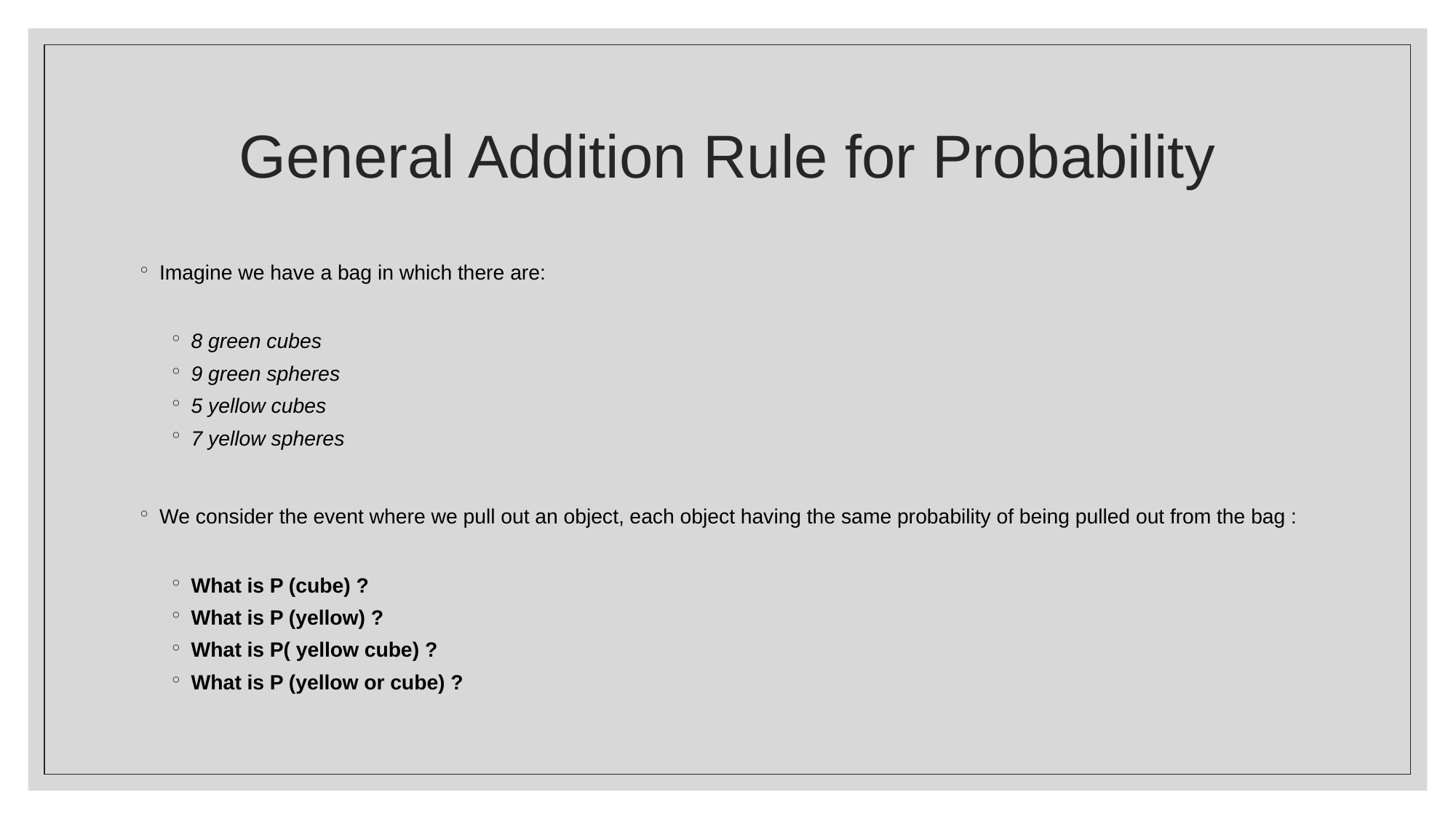

# General Addition Rule for Probability
Imagine we have a bag in which there are:

8 green cubes
9 green spheres
5 yellow cubes
7 yellow spheres

We consider the event where we pull out an object, each object having the same probability of being pulled out from the bag :

What is P (cube) ?
What is P (yellow) ?
What is P( yellow cube) ?
What is P (yellow or cube) ?